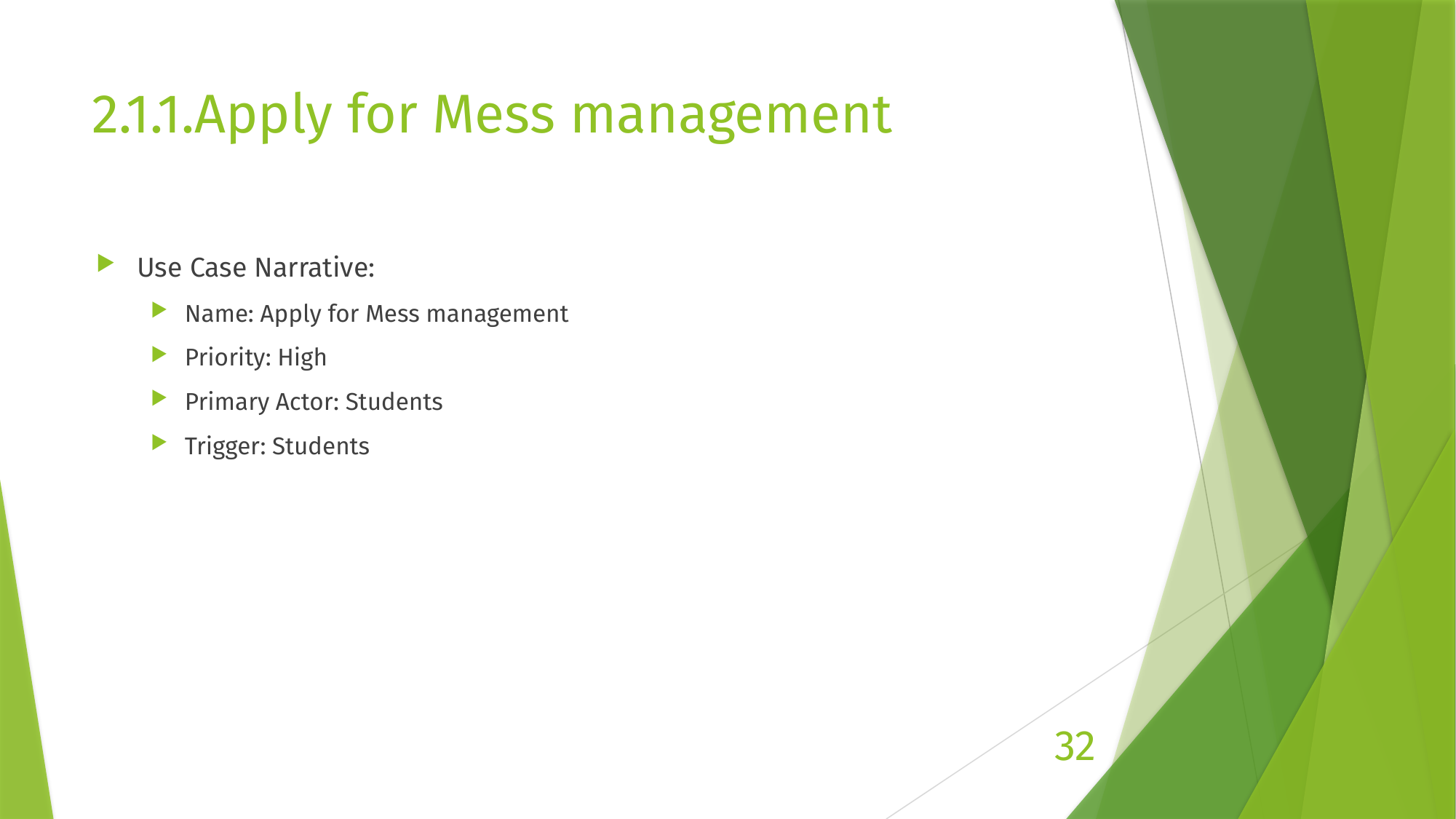

# 2.1.1.Apply for Mess management
Use Case Narrative:
Name: Apply for Mess management
Priority: High
Primary Actor: Students
Trigger: Students

32